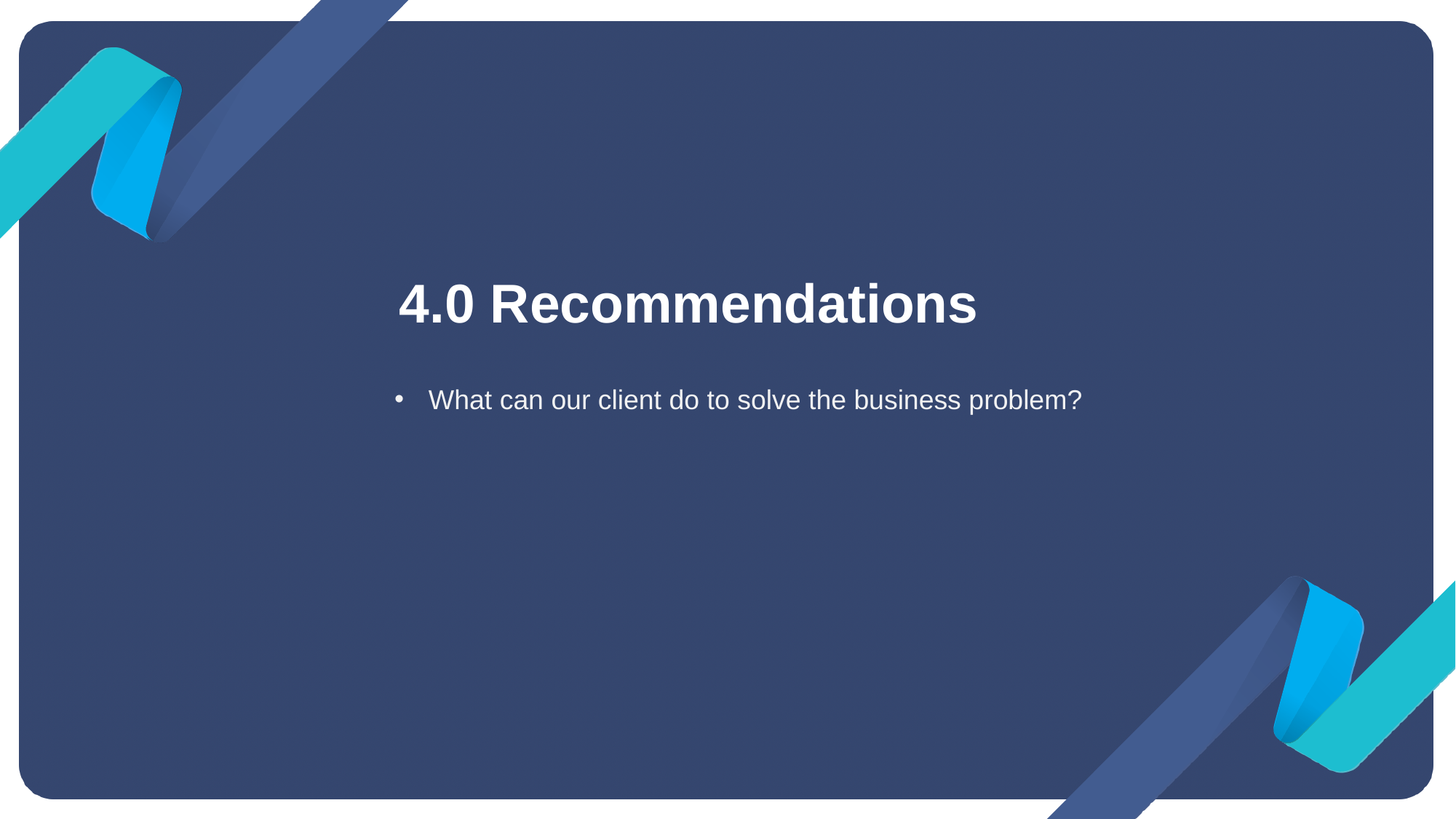

# 4.0 Recommendations
What can our client do to solve the business problem?